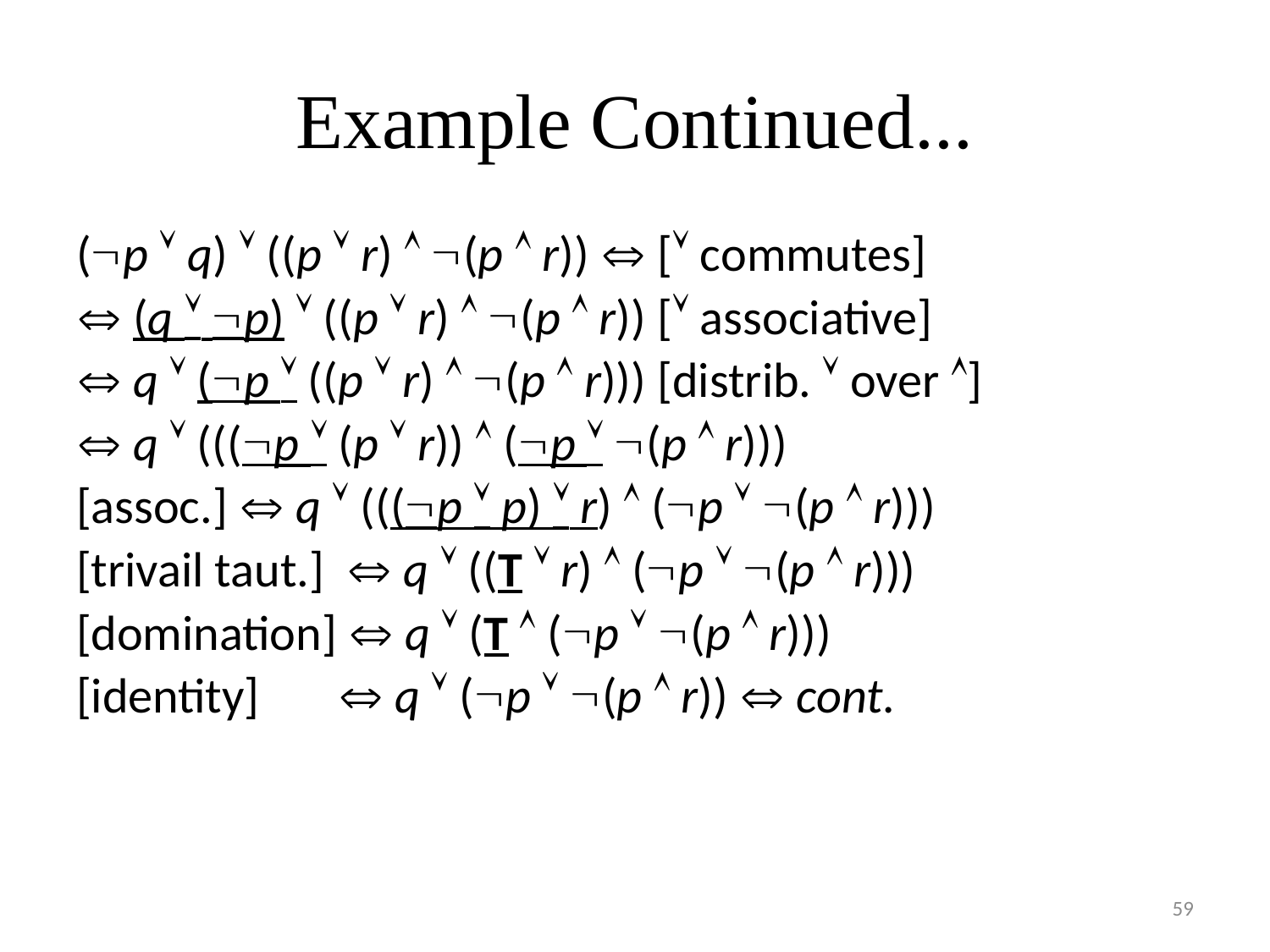

# Example Continued...
(¬p ∨ q) ∨ ((p ∨ r) ∧ ¬(p ∧ r)) ⇔ [∨ commutes]
⇔ (q ∨ ¬p) ∨ ((p ∨ r) ∧ ¬(p ∧ r)) [∨ associative]
⇔ q ∨ (¬p ∨ ((p ∨ r) ∧ ¬(p ∧ r))) [distrib. ∨ over ∧]
⇔ q ∨ (((¬p ∨ (p ∨ r)) ∧ (¬p ∨ ¬(p ∧ r)))
[assoc.] ⇔ q ∨ (((¬p ∨ p) ∨ r) ∧ (¬p ∨ ¬(p ∧ r)))
[trivail taut.]  ⇔ q ∨ ((T ∨ r) ∧ (¬p ∨ ¬(p ∧ r)))
[domination] ⇔ q ∨ (T ∧ (¬p ∨ ¬(p ∧ r)))
[identity]       ⇔ q ∨ (¬p ∨ ¬(p ∧ r)) ⇔ cont.
59